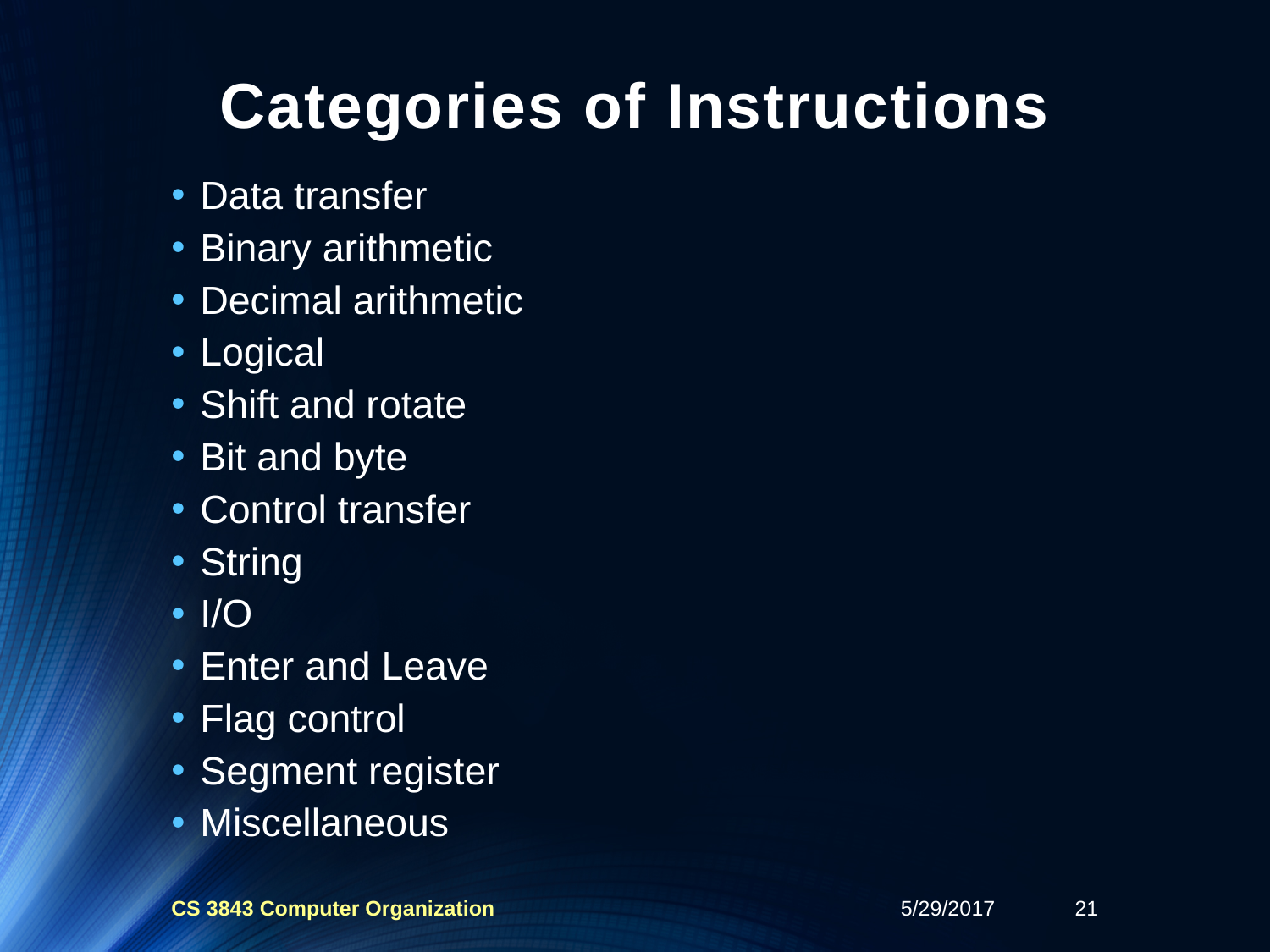

# Categories of Instructions
Data transfer
Binary arithmetic
Decimal arithmetic
Logical
Shift and rotate
Bit and byte
Control transfer
String
I/O
Enter and Leave
Flag control
Segment register
Miscellaneous
CS 3843 Computer Organization
5/29/2017
21